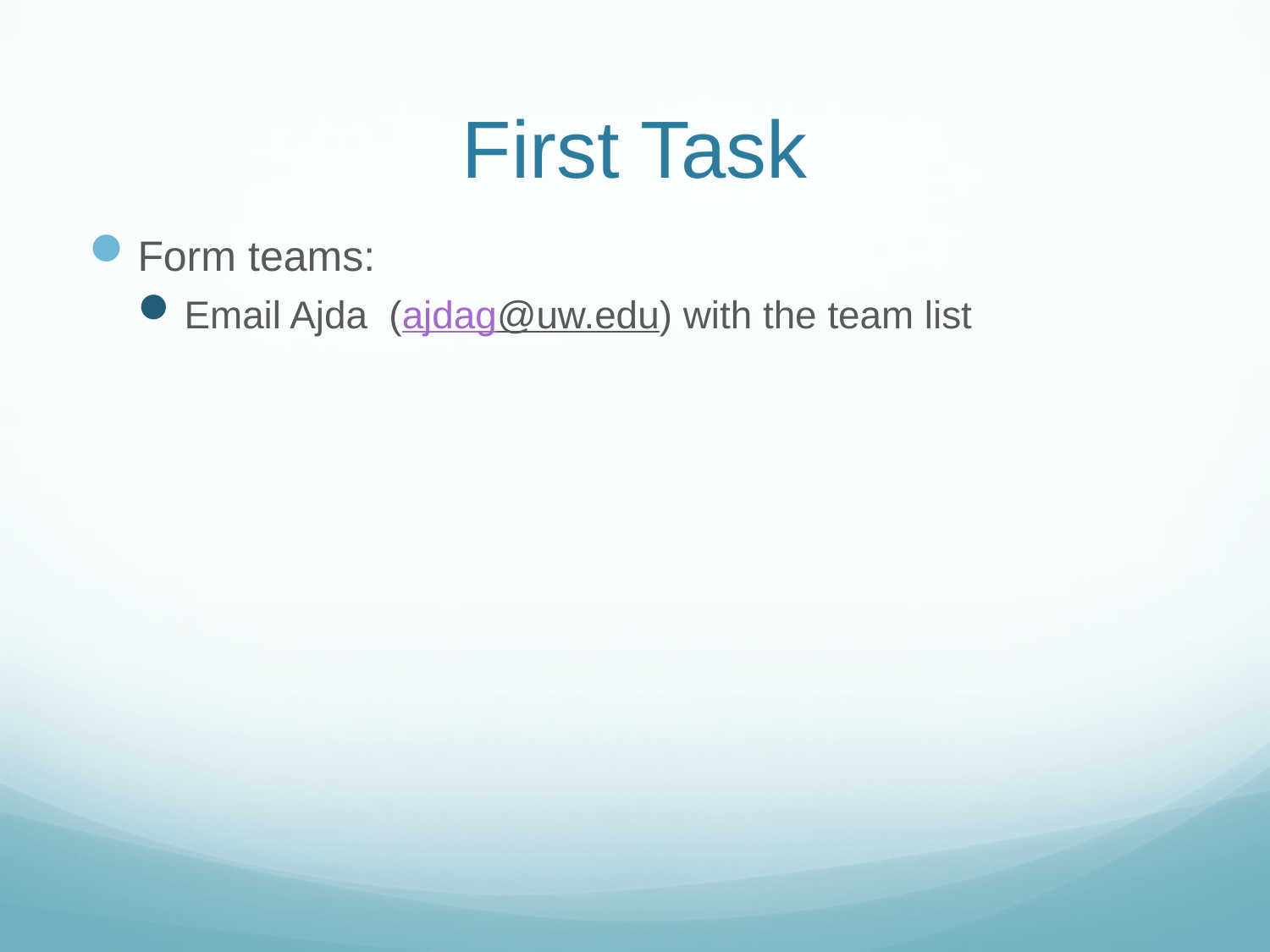

# First Task
Form teams:
Email Ajda  (ajdag@uw.edu) with the team list